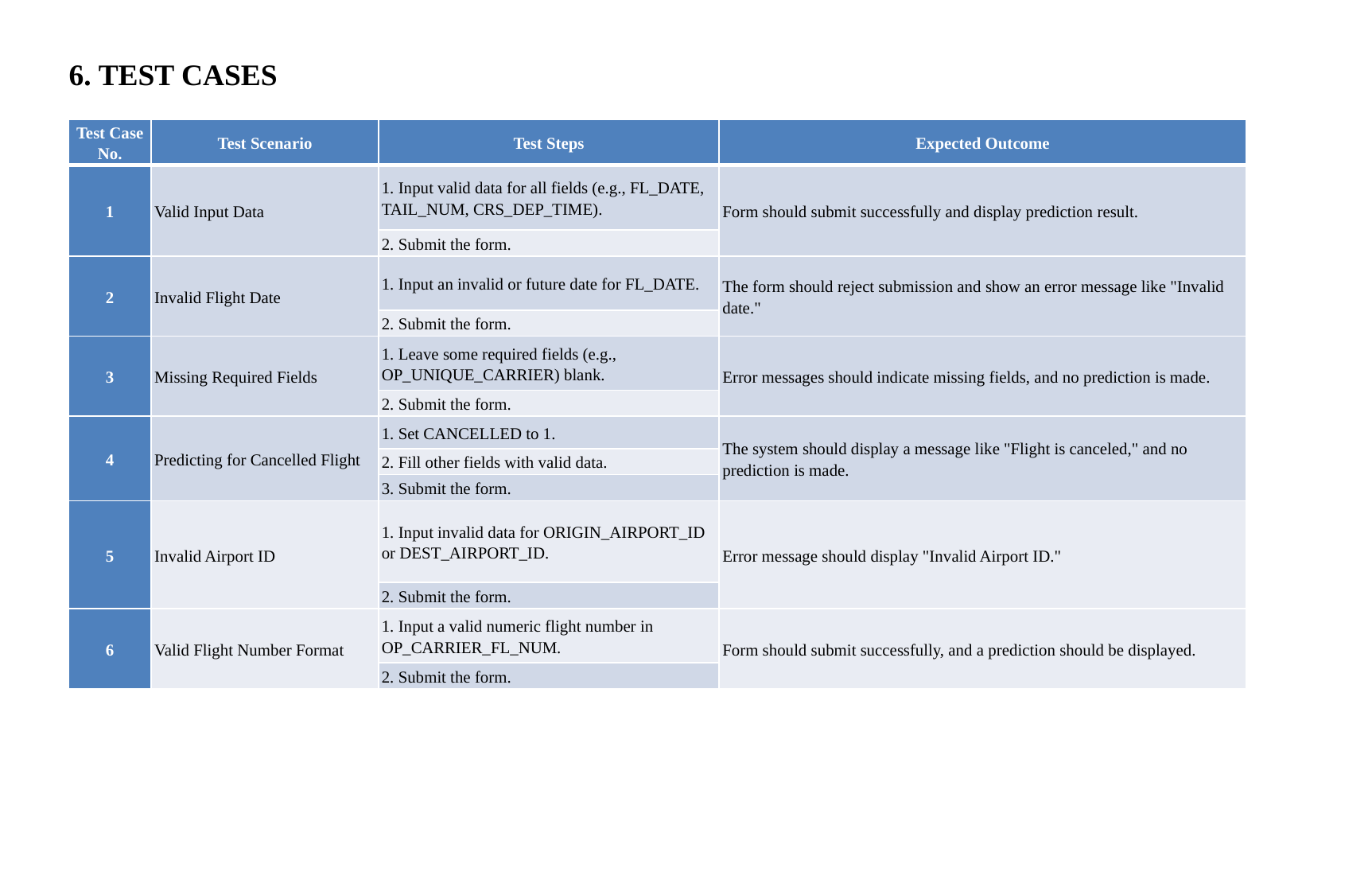

6. TEST CASES
| Test Case No. | Test Scenario | Test Steps | Expected Outcome |
| --- | --- | --- | --- |
| 1 | Valid Input Data | 1. Input valid data for all fields (e.g., FL\_DATE, TAIL\_NUM, CRS\_DEP\_TIME). | Form should submit successfully and display prediction result. |
|  |  | 2. Submit the form. |  |
| 2 | Invalid Flight Date | 1. Input an invalid or future date for FL\_DATE. | The form should reject submission and show an error message like "Invalid date." |
|  |  | 2. Submit the form. |  |
| 3 | Missing Required Fields | 1. Leave some required fields (e.g., OP\_UNIQUE\_CARRIER) blank. | Error messages should indicate missing fields, and no prediction is made. |
|  |  | 2. Submit the form. |  |
| 4 | Predicting for Cancelled Flight | 1. Set CANCELLED to 1. | The system should display a message like "Flight is canceled," and no prediction is made. |
|  |  | 2. Fill other fields with valid data. |  |
|  |  | 3. Submit the form. |  |
| 5 | Invalid Airport ID | 1. Input invalid data for ORIGIN\_AIRPORT\_ID or DEST\_AIRPORT\_ID. | Error message should display "Invalid Airport ID." |
|  |  | 2. Submit the form. |  |
| 6 | Valid Flight Number Format | 1. Input a valid numeric flight number in OP\_CARRIER\_FL\_NUM. | Form should submit successfully, and a prediction should be displayed. |
|  |  | 2. Submit the form. |  |